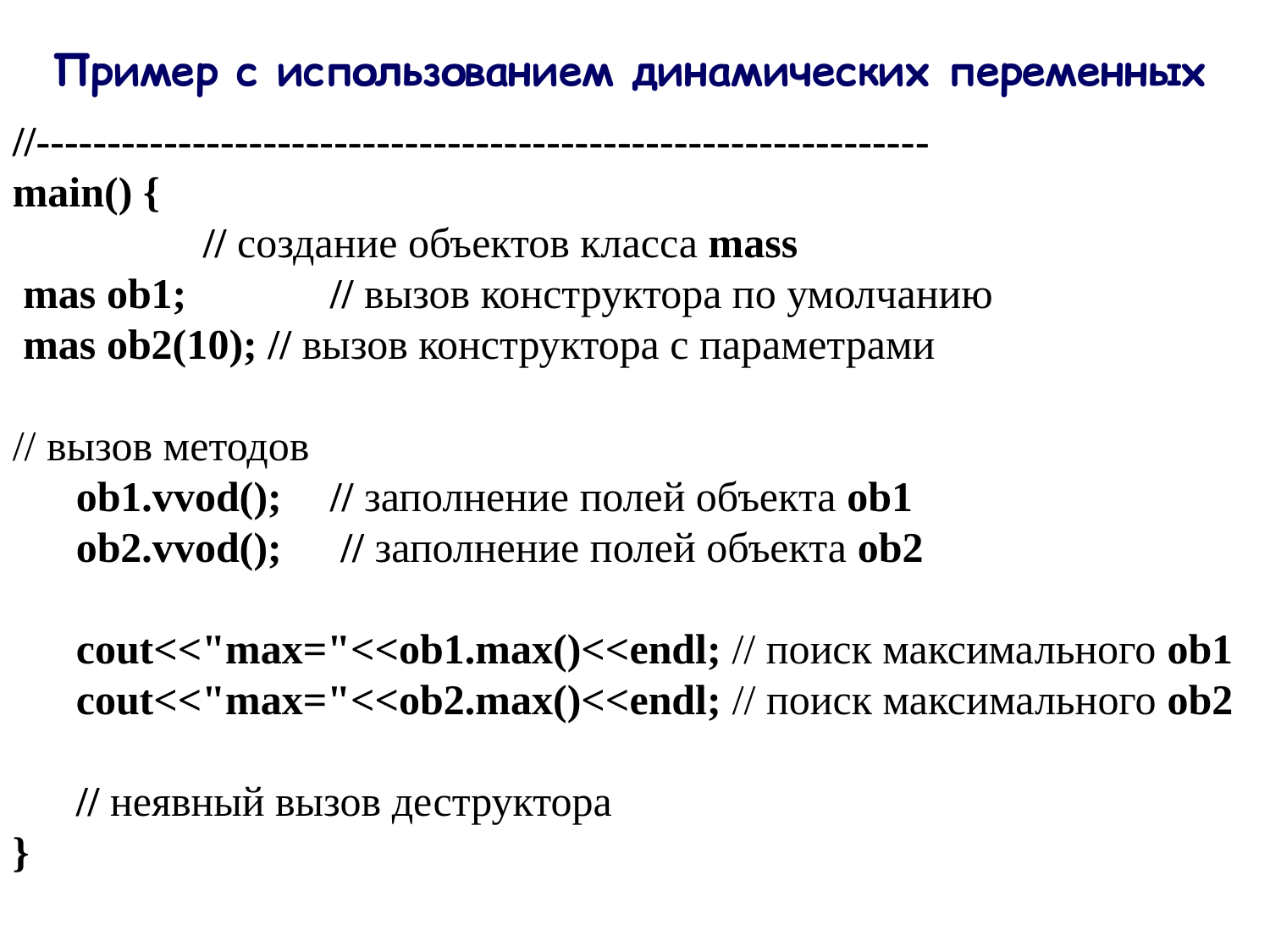

# Пример с использованием динамических переменных
//---------------------------------------------------------------
main() {
		// создание объектов класса mass
 mas ob1;  	// вызов конструктора по умолчанию
 mas ob2(10); // вызов конструктора с параметрами

// вызов методов
  	ob1.vvod(); 	// заполнение полей объекта ob1
	ob2.vvod();	 // заполнение полей объекта ob2

	cout<<"max="<<ob1.max()<<endl; // поиск максимального ob1
 	cout<<"max="<<ob2.max()<<endl; // поиск максимального ob2

 	// неявный вызов деструктора
}